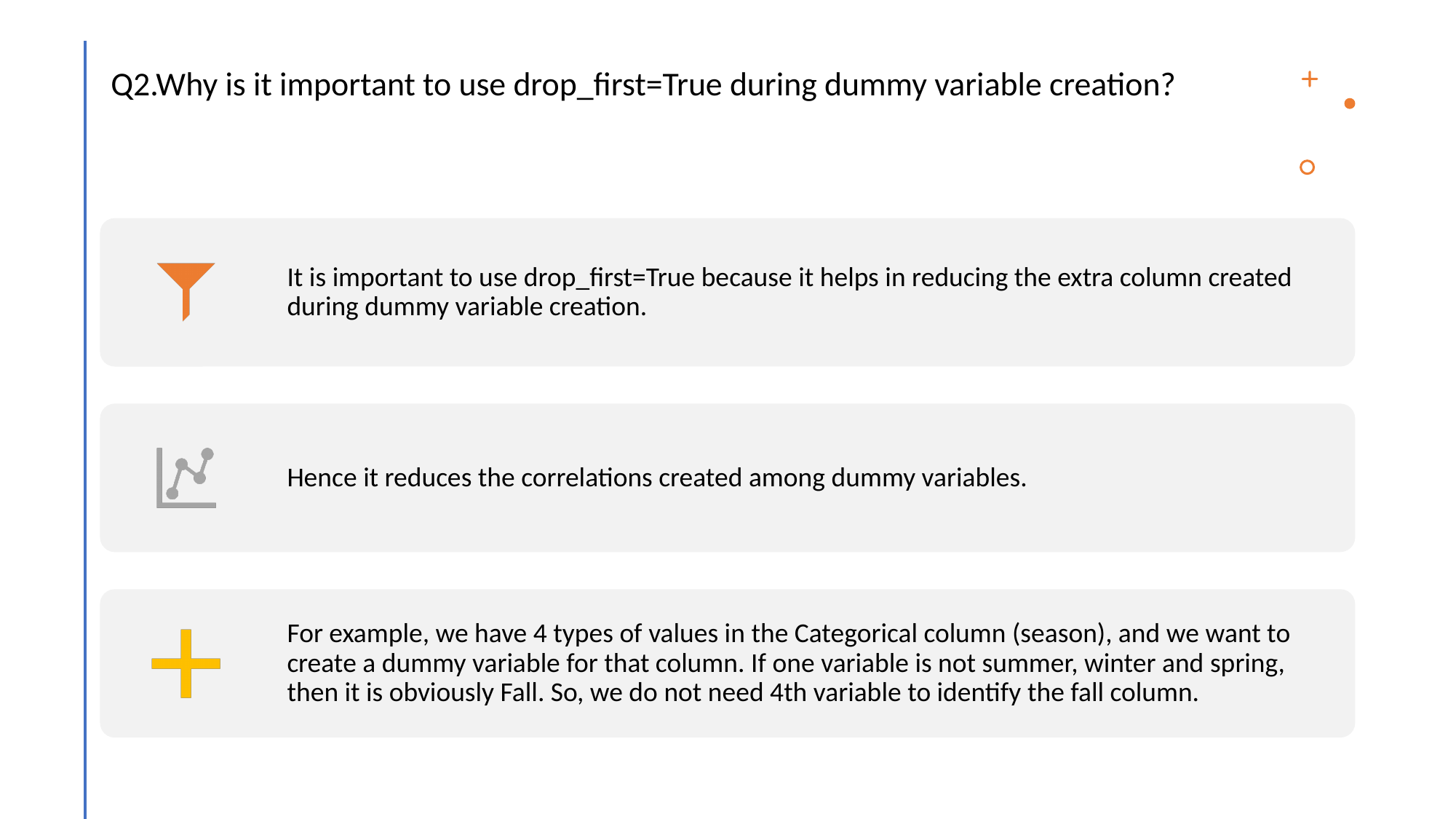

# Q2.Why is it important to use drop_first=True during dummy variable creation?

It is important to use drop_first=True because it helps in reducing the extra column created during dummy variable creation.
Hence it reduces the correlations created among dummy variables.
For example, we have 4 types of values in the Categorical column (season), and we want to create a dummy variable for that column. If one variable is not summer, winter and spring, then it is obviously Fall. So, we do not need 4th variable to identify the fall column.